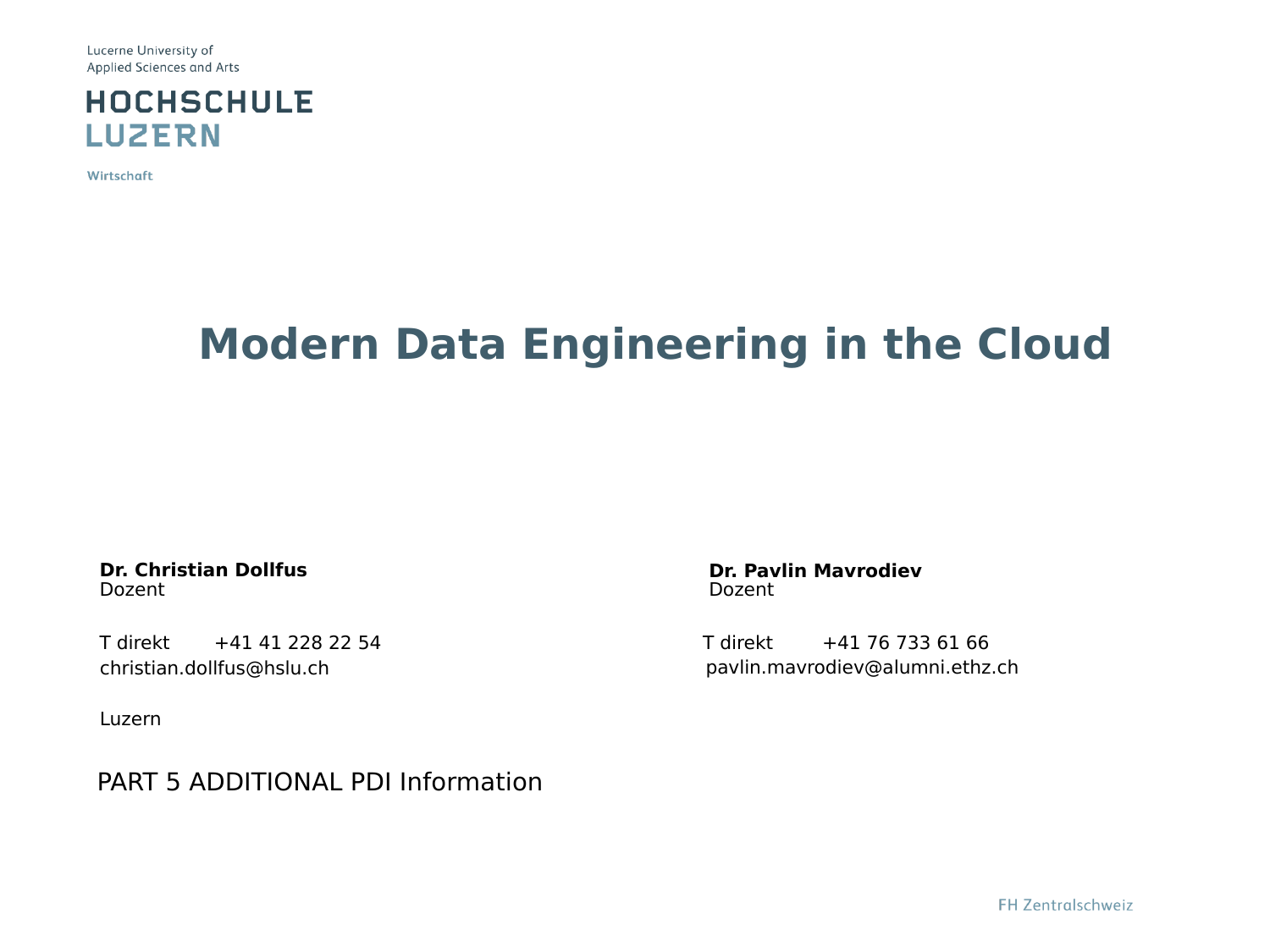

# Modern Data Engineering in the Cloud
PART 5 ADDITIONAL PDI Information